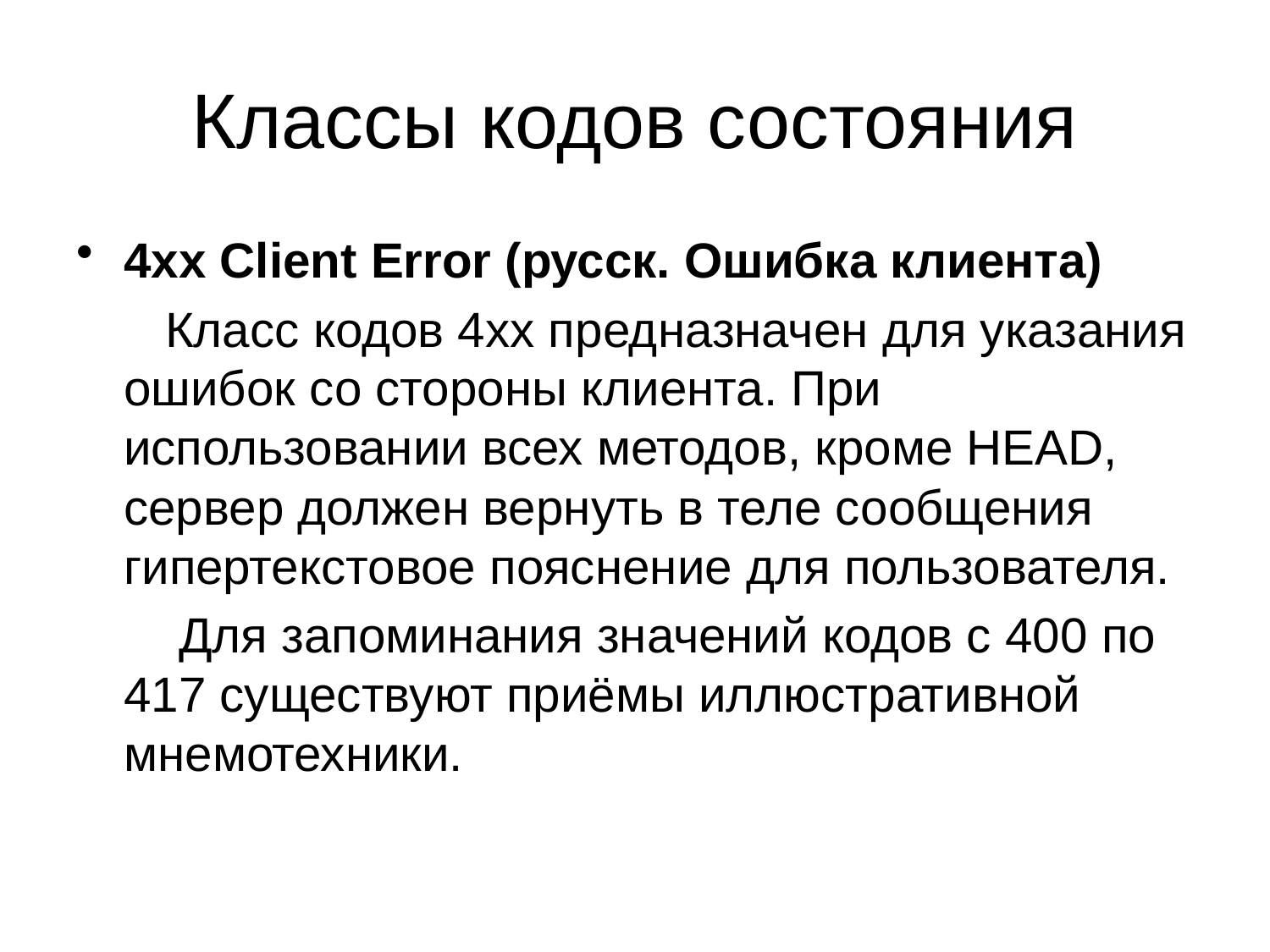

# Классы кодов состояния
4xx Client Error (русск. Ошибка клиента)
	   Класс кодов 4xx предназначен для указания ошибок со стороны клиента. При использовании всех методов, кроме HEAD, сервер должен вернуть в теле сообщения гипертекстовое пояснение для пользователя.
	    Для запоминания значений кодов с 400 по 417 существуют приёмы иллюстративной мнемотехники.